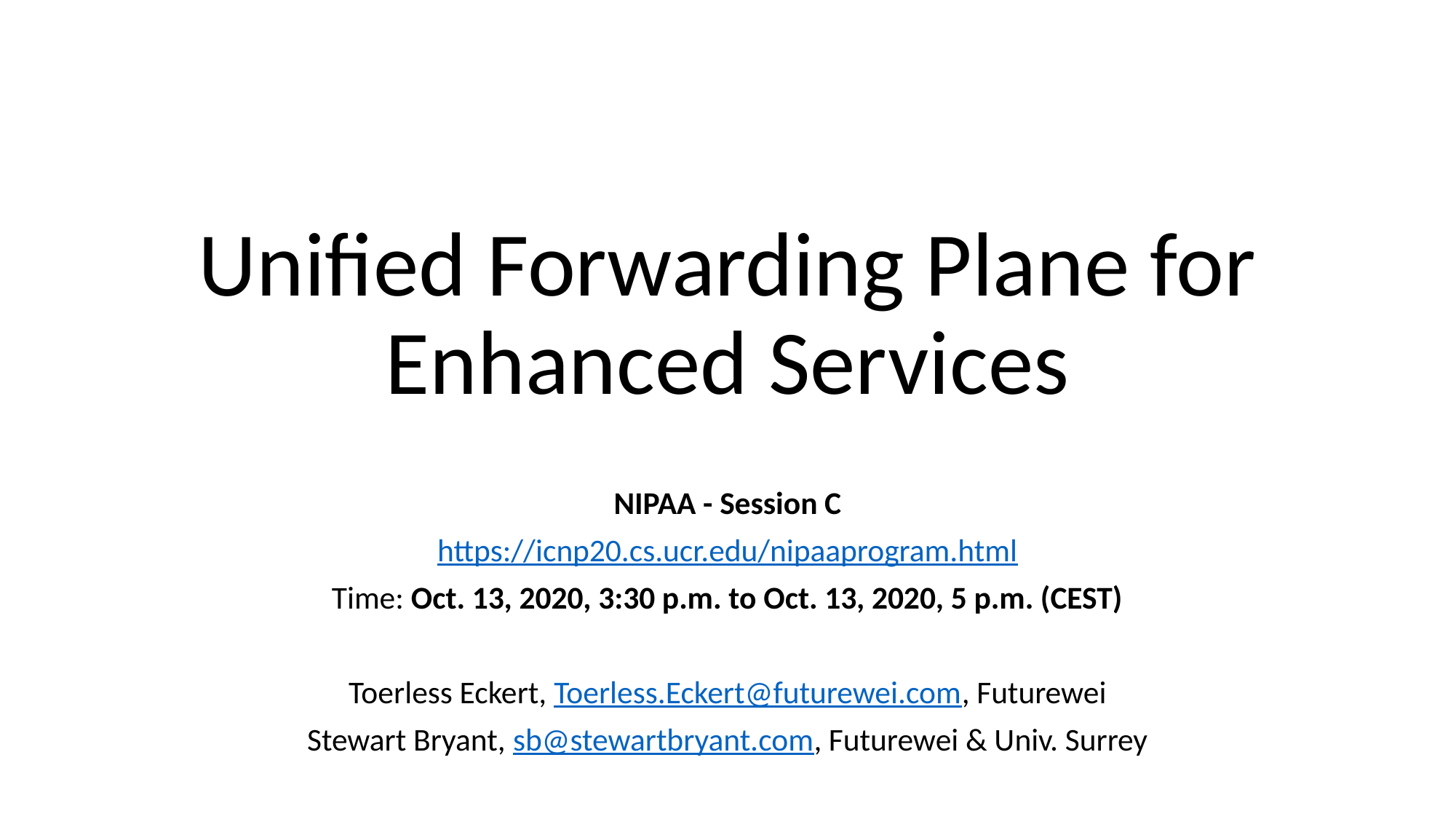

# Unified Forwarding Plane for Enhanced Services

NIPAA - Session C
https://icnp20.cs.ucr.edu/nipaaprogram.html
Time: Oct. 13, 2020, 3:30 p.m. to Oct. 13, 2020, 5 p.m. (CEST)

Toerless Eckert, Toerless.Eckert@futurewei.com, Futurewei
Stewart Bryant, sb@stewartbryant.com, Futurewei & Univ. Surrey